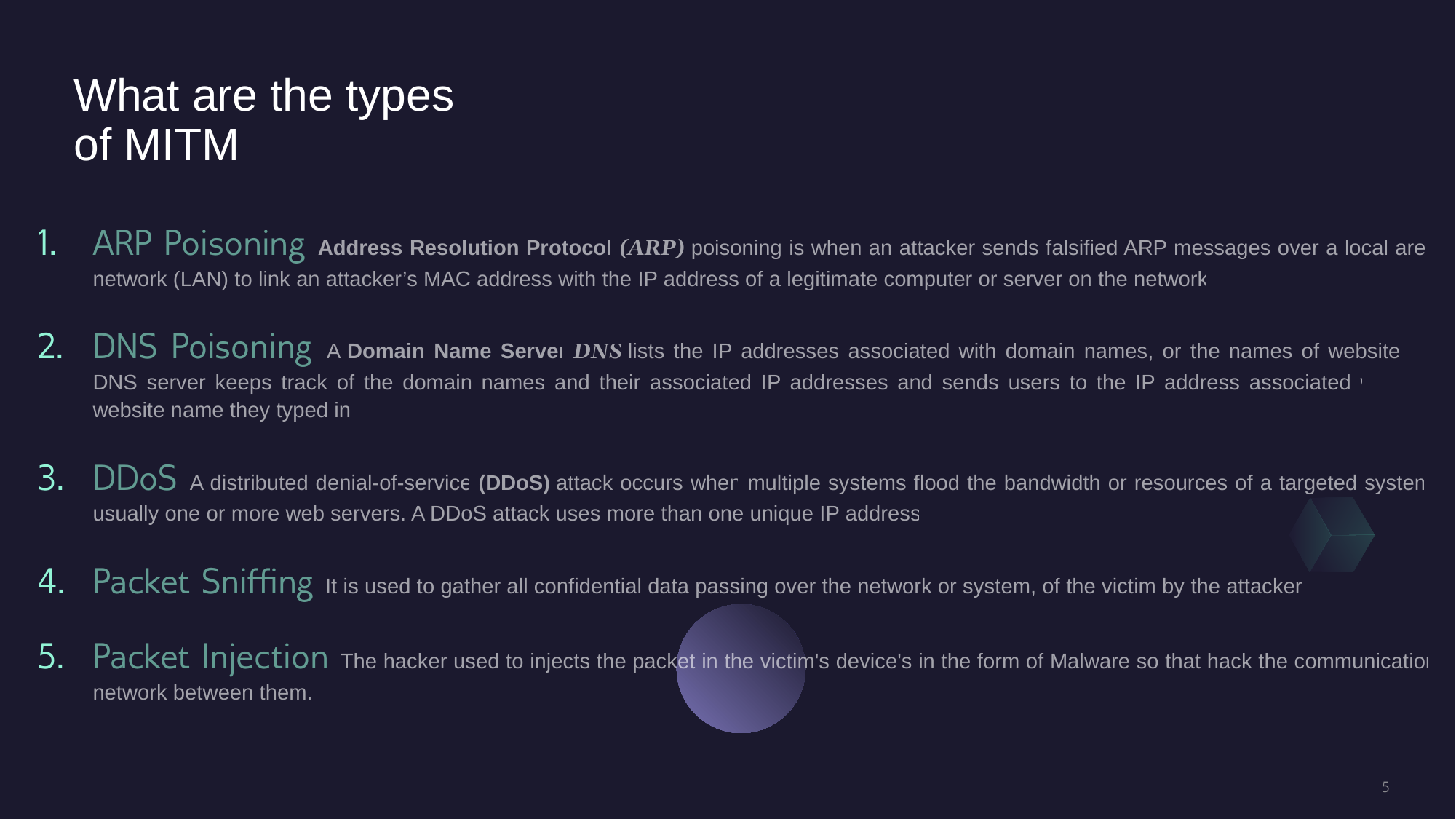

# What are the types of MITM
ARP Poisoning Address Resolution Protocol (ARP) poisoning is when an attacker sends falsified ARP messages over a local area network (LAN) to link an attacker’s MAC address with the IP address of a legitimate computer or server on the network
DNS Poisoning A Domain Name Server DNS lists the IP addresses associated with domain names, or the names of websites. A DNS server keeps track of the domain names and their associated IP addresses and sends users to the IP address associated with the website name they typed in
DDoS A distributed denial-of-service (DDoS) attack occurs when multiple systems flood the bandwidth or resources of a targeted system, usually one or more web servers. A DDoS attack uses more than one unique IP address
Packet Sniffing It is used to gather all confidential data passing over the network or system, of the victim by the attacker.
Packet Injection The hacker used to injects the packet in the victim's device's in the form of Malware so that hack the communication network between them.

5